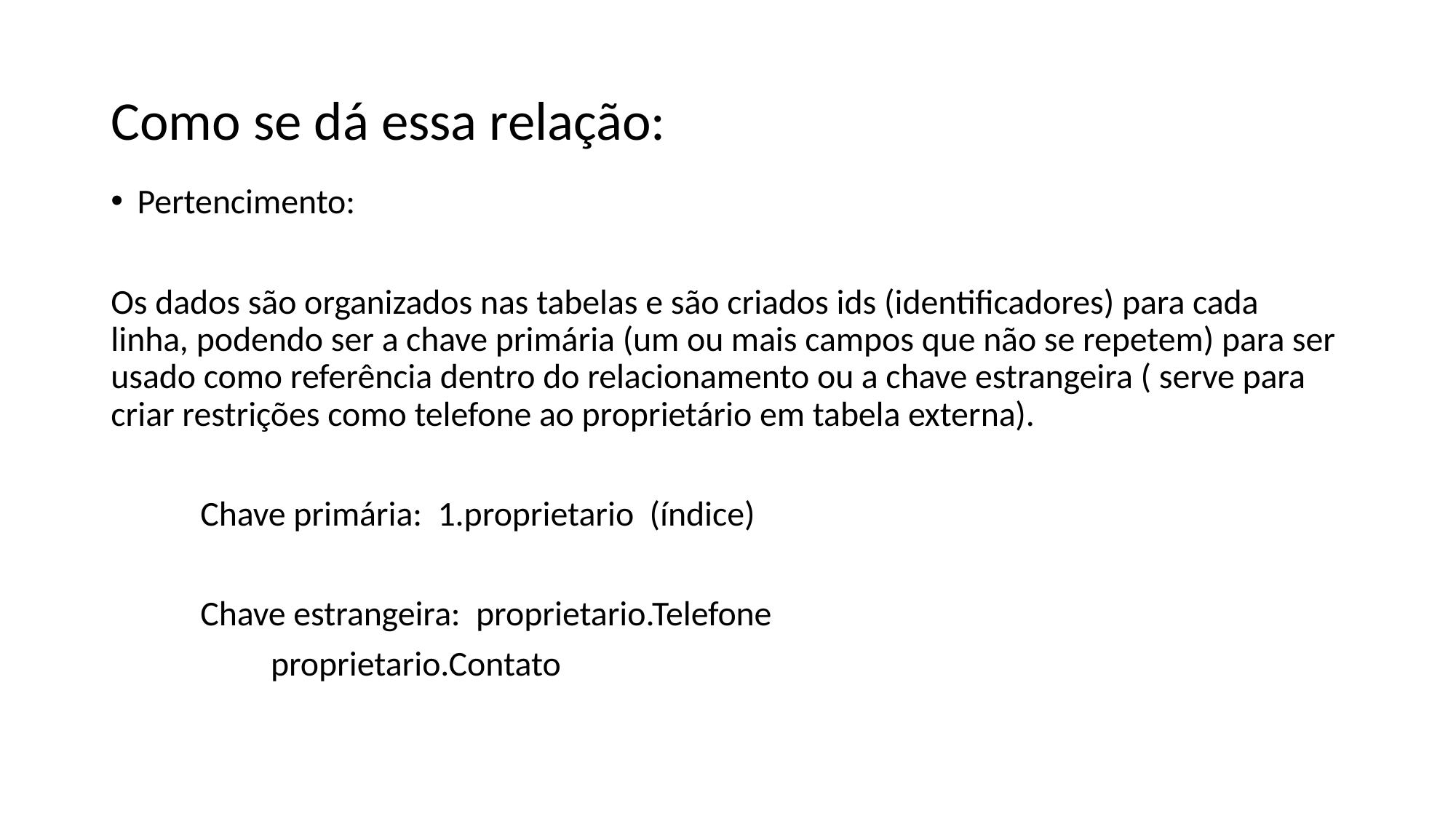

# Como se dá essa relação:
Pertencimento:

Os dados são organizados nas tabelas e são criados ids (identificadores) para cada linha, podendo ser a chave primária (um ou mais campos que não se repetem) para ser usado como referência dentro do relacionamento ou a chave estrangeira ( serve para criar restrições como telefone ao proprietário em tabela externa).

	Chave primária:  1.proprietario  (índice)

	Chave estrangeira:  proprietario.Telefone
			         proprietario.Contato